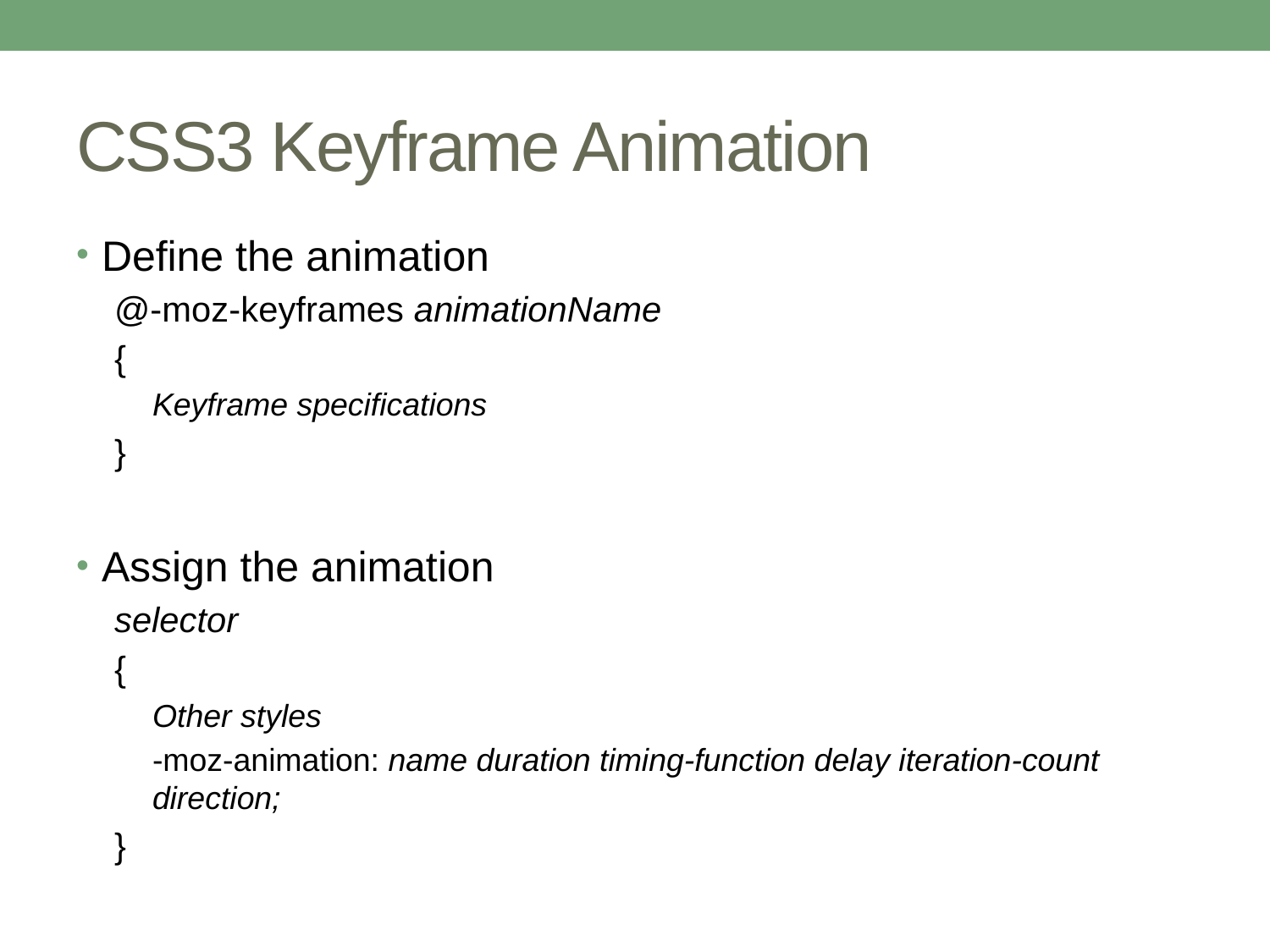

# CSS3 Keyframe Animation
Define the animation
@-moz-keyframes animationName
{
Keyframe specifications
}

Assign the animation
selector
{
Other styles
-moz-animation: name duration timing-function delay iteration-count direction;
}